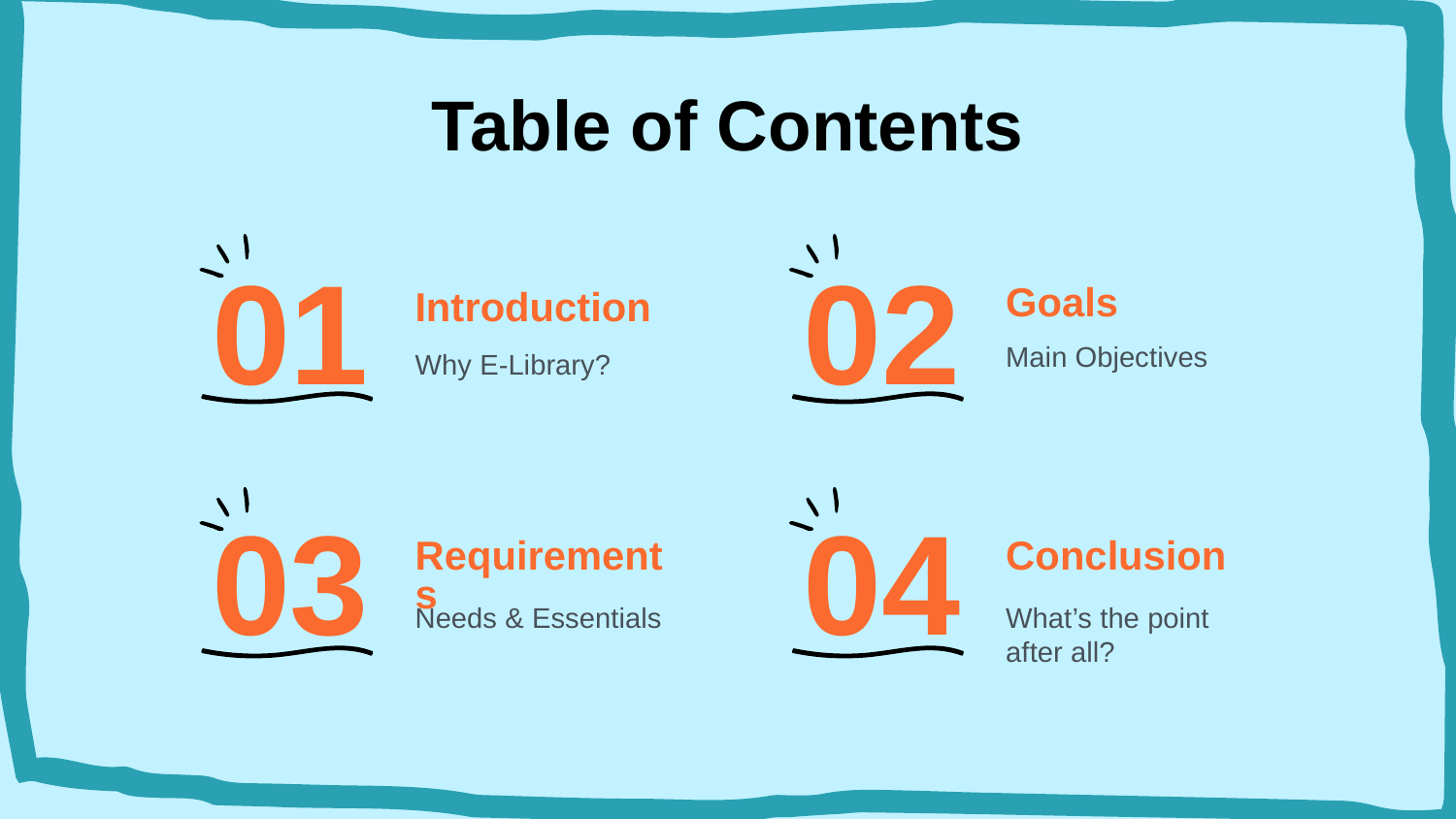

# Table of Contents

01
02
Goals
Introduction
Main Objectives
Why E-Library?

03
04
Requirements
Conclusion
Needs & Essentials
What’s the point after all?